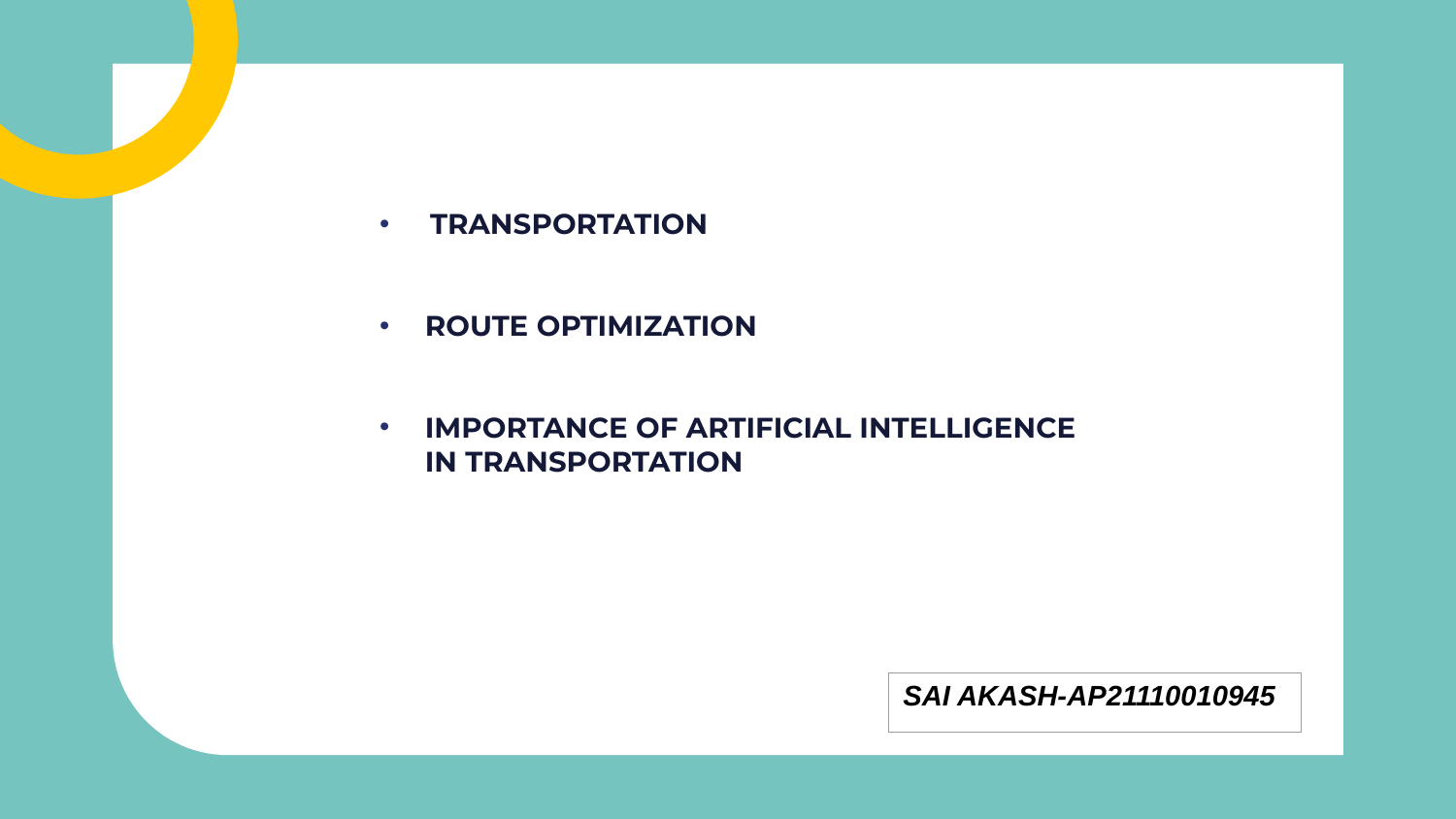

TRANSPORTATION

ROUTE OPTIMIZATION

IMPORTANCE OF ARTIFICIAL INTELLIGENCE IN TRANSPORTATION

| SAI AKASH-AP21110010945 |
| --- |